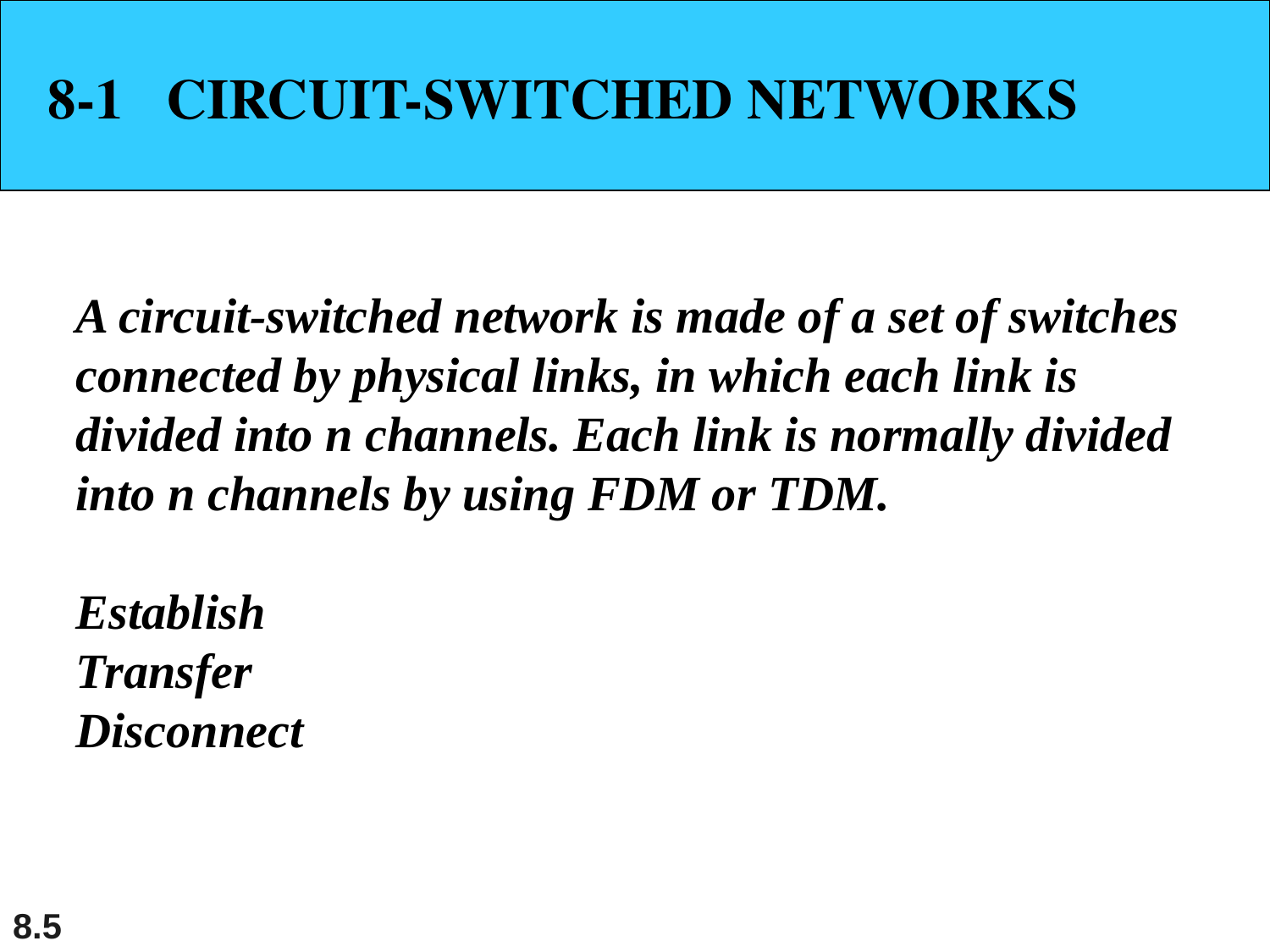

8-1   CIRCUIT-SWITCHED NETWORKS
A circuit-switched network is made of a set of switches connected by physical links, in which each link is divided into n channels. Each link is normally divided into n channels by using FDM or TDM.

Establish
Transfer
Disconnect
8.5